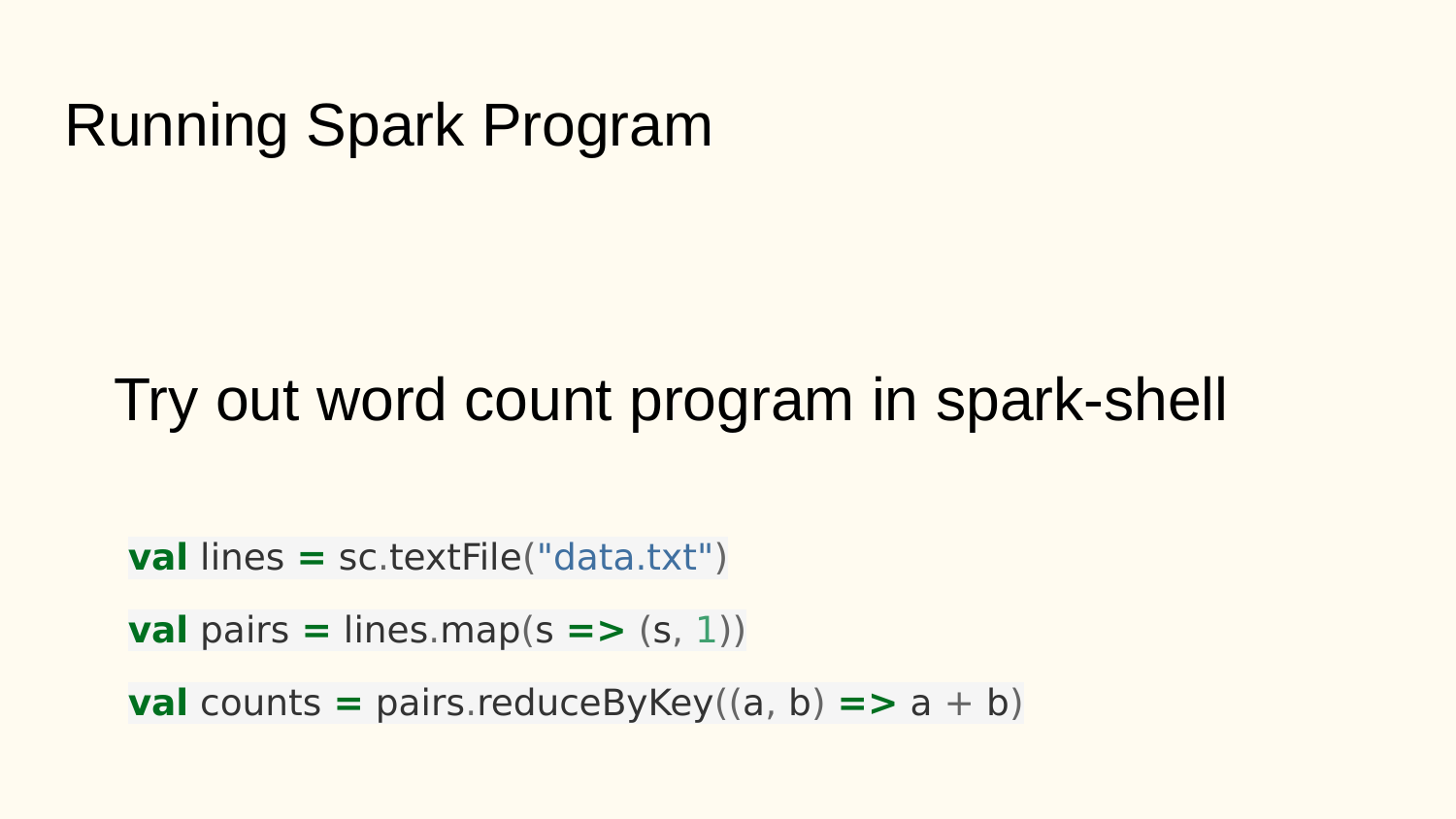

# Running Spark Program
Try out word count program in spark-shell

val lines = sc.textFile("data.txt")
val pairs = lines.map(s => (s, 1))
val counts = pairs.reduceByKey((a, b) => a + b)